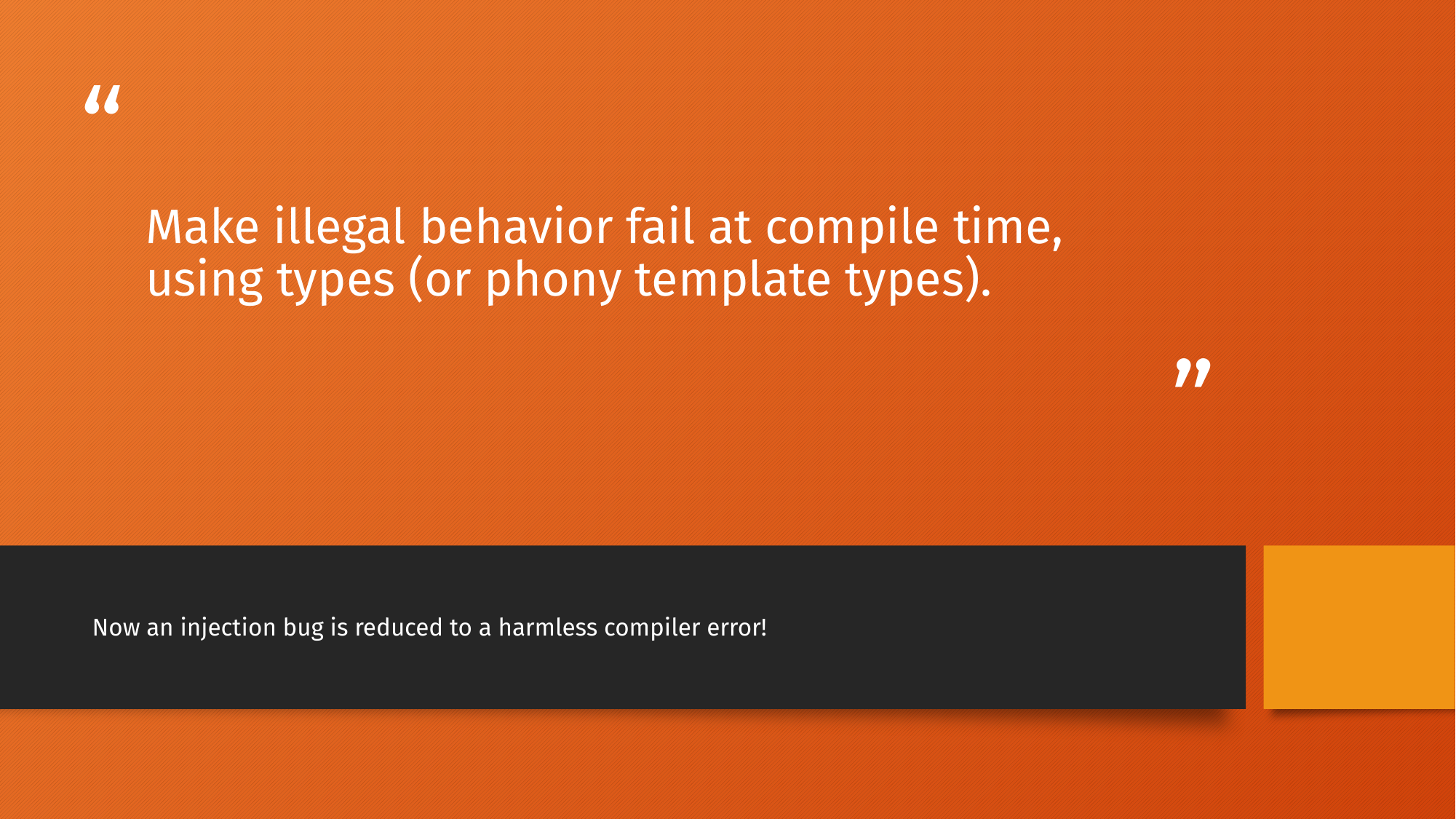

# Make illegal behavior fail at compile time, using types (or phony template types).
Now an injection bug is reduced to a harmless compiler error!